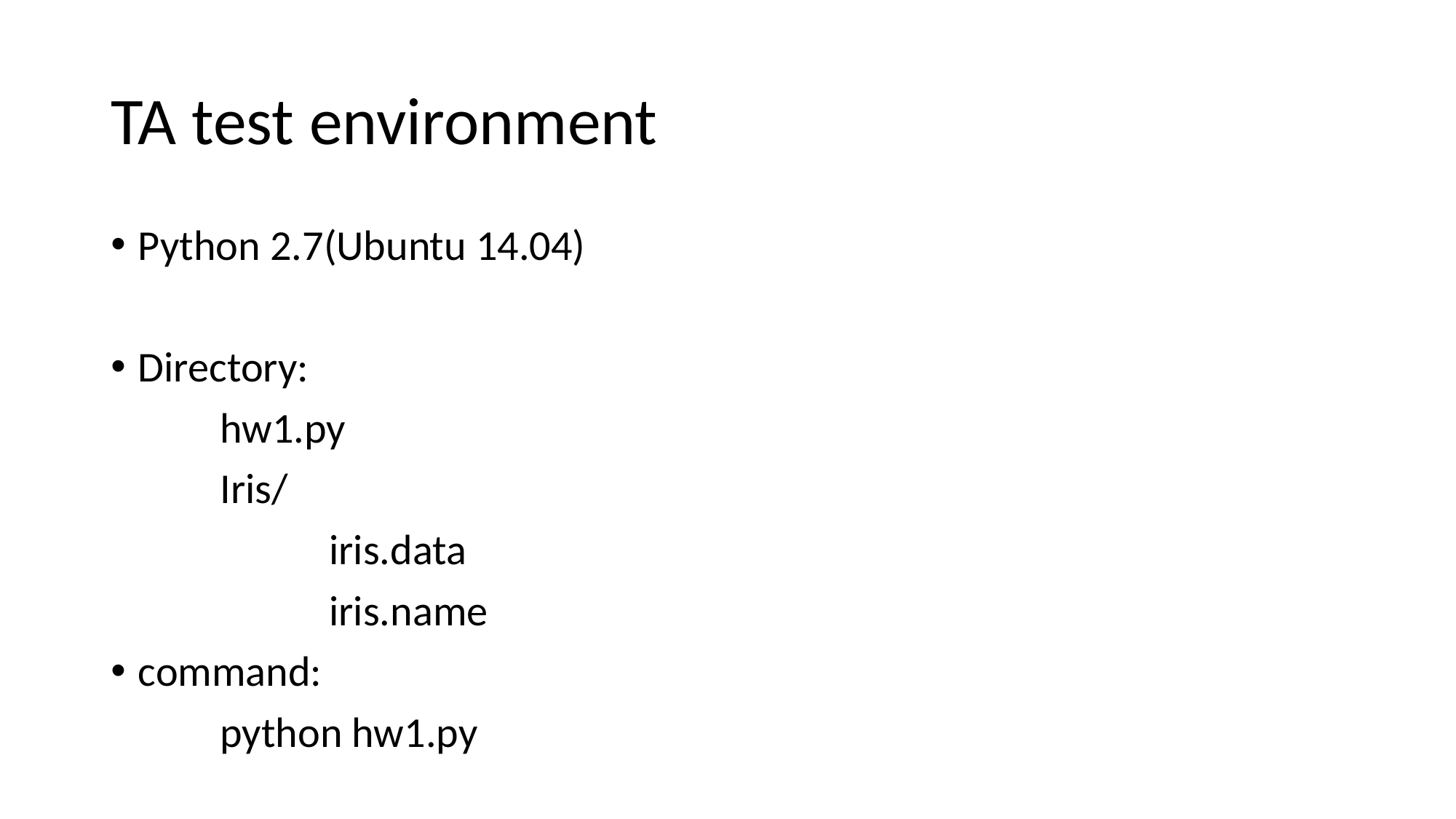

# TA test environment
Python 2.7(Ubuntu 14.04)

Directory:
	hw1.py
	Iris/
		iris.data
		iris.name
command:
	python hw1.py